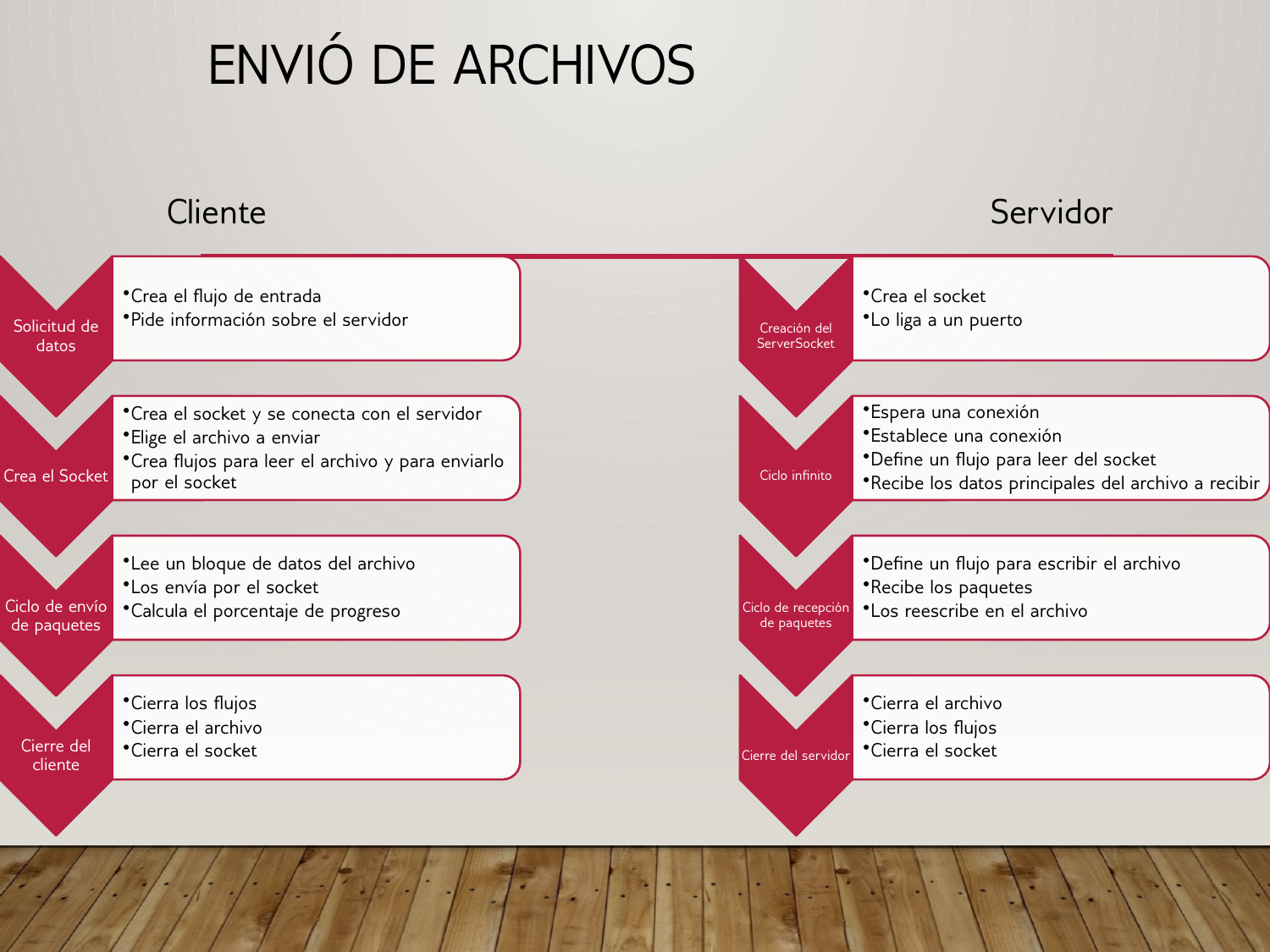

# Envió de archivos
Servidor
Cliente
Solicitud de datos
Crea el flujo de entrada
Pide información sobre el servidor
Crea el Socket
Crea el socket y se conecta con el servidor
Elige el archivo a enviar
Crea flujos para leer el archivo y para enviarlo por el socket
Ciclo de envío de paquetes
Lee un bloque de datos del archivo
Los envía por el socket
Calcula el porcentaje de progreso
Cierre del cliente
Cierra los flujos
Cierra el archivo
Cierra el socket
Creación del ServerSocket
Crea el socket
Lo liga a un puerto
Ciclo infinito
Espera una conexión
Establece una conexión
Define un flujo para leer del socket
Recibe los datos principales del archivo a recibir
Ciclo de recepción de paquetes
Define un flujo para escribir el archivo
Recibe los paquetes
Los reescribe en el archivo
Cierre del servidor
Cierra el archivo
Cierra los flujos
Cierra el socket